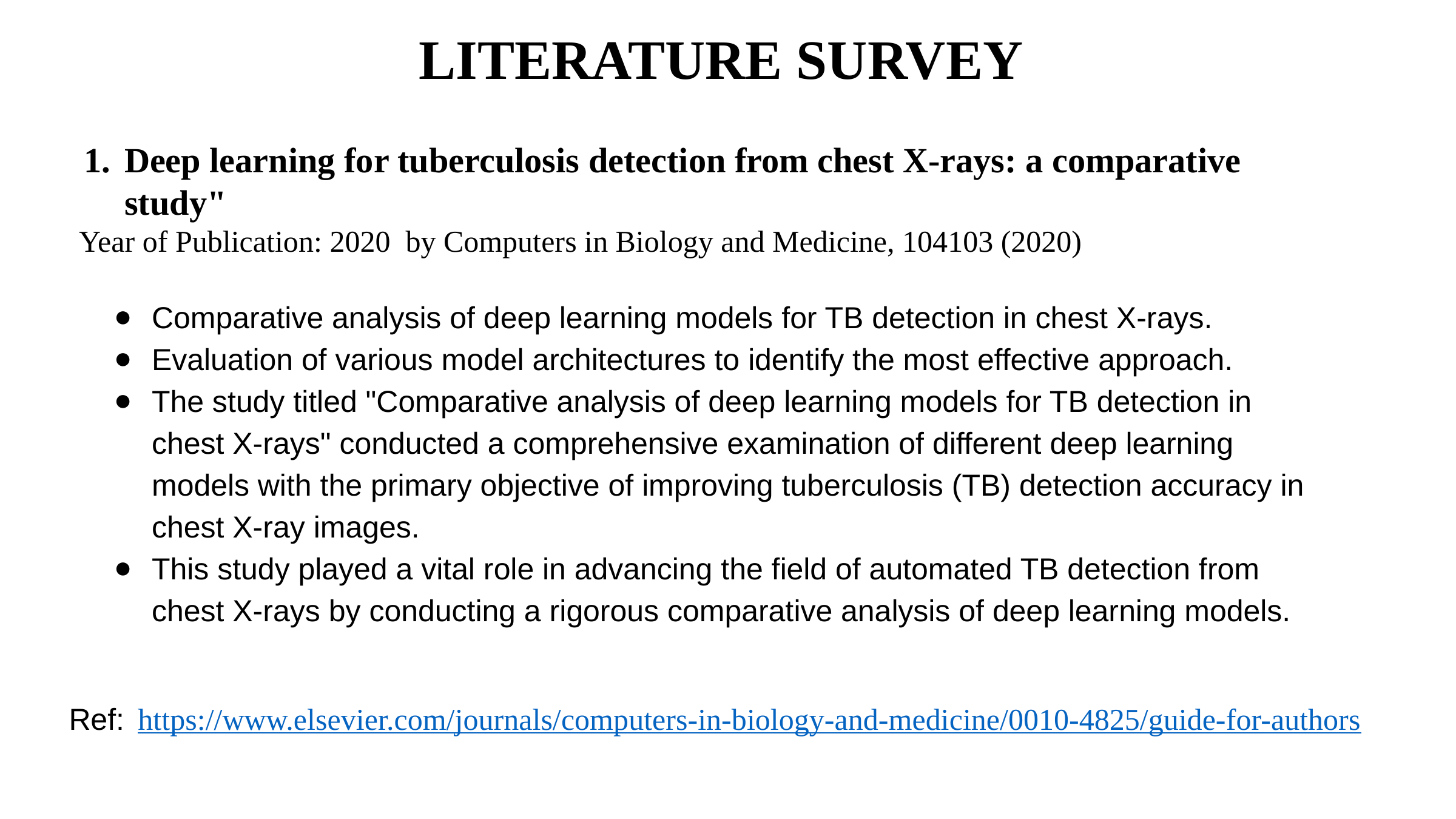

# LITERATURE SURVEY
Deep learning for tuberculosis detection from chest X-rays: a comparative study"
Year of Publication: 2020  by Computers in Biology and Medicine, 104103 (2020)

Comparative analysis of deep learning models for TB detection in chest X-rays.
Evaluation of various model architectures to identify the most effective approach.
The study titled "Comparative analysis of deep learning models for TB detection in chest X-rays" conducted a comprehensive examination of different deep learning models with the primary objective of improving tuberculosis (TB) detection accuracy in chest X-ray images.
This study played a vital role in advancing the field of automated TB detection from chest X-rays by conducting a rigorous comparative analysis of deep learning models.
Ref:  https://www.elsevier.com/journals/computers-in-biology-and-medicine/0010-4825/guide-for-authors